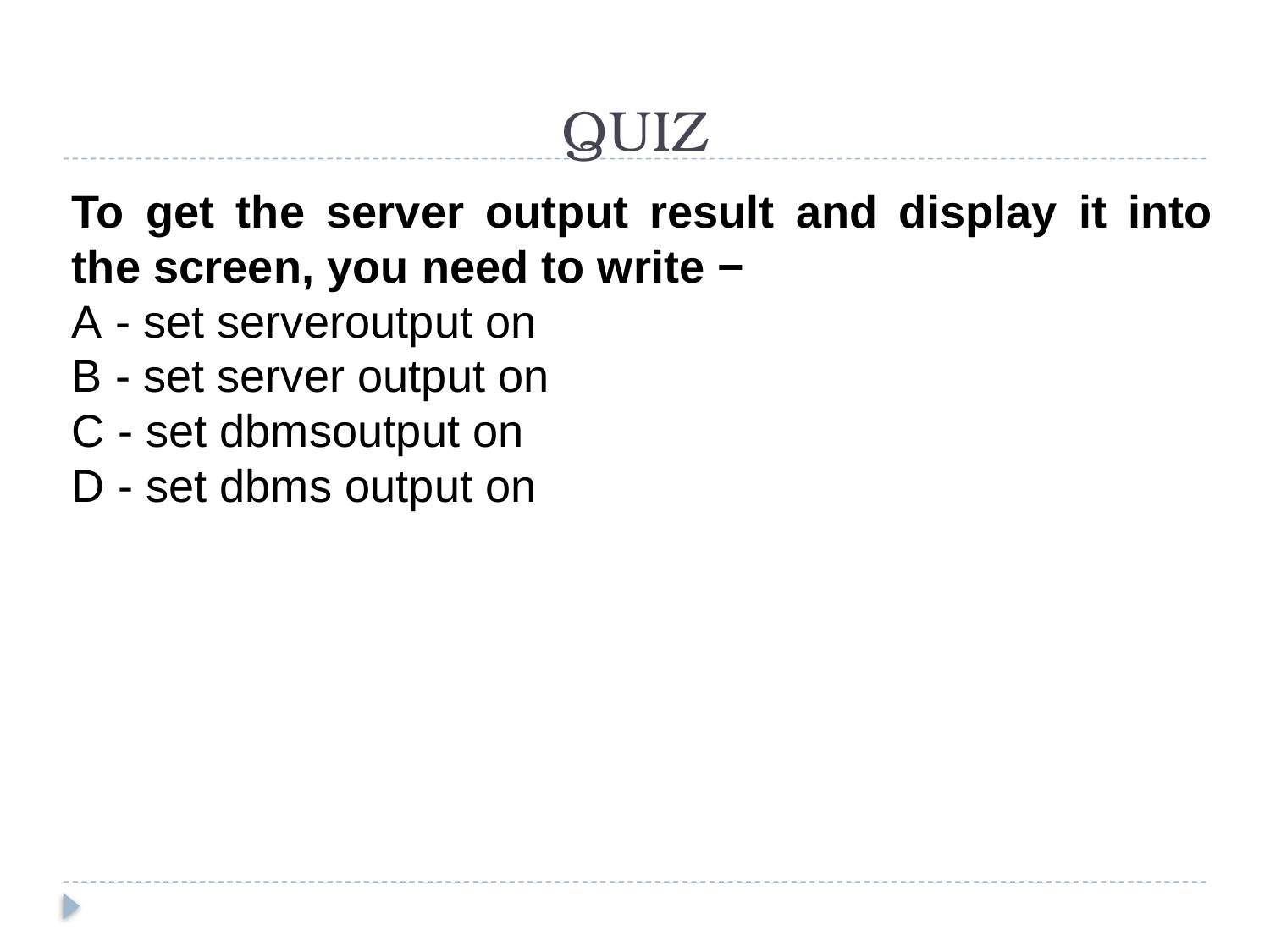

# QUIZ
To get the server output result and display it into the screen, you need to write −
A - set serveroutput on
B - set server output on
C - set dbmsoutput on
D - set dbms output on